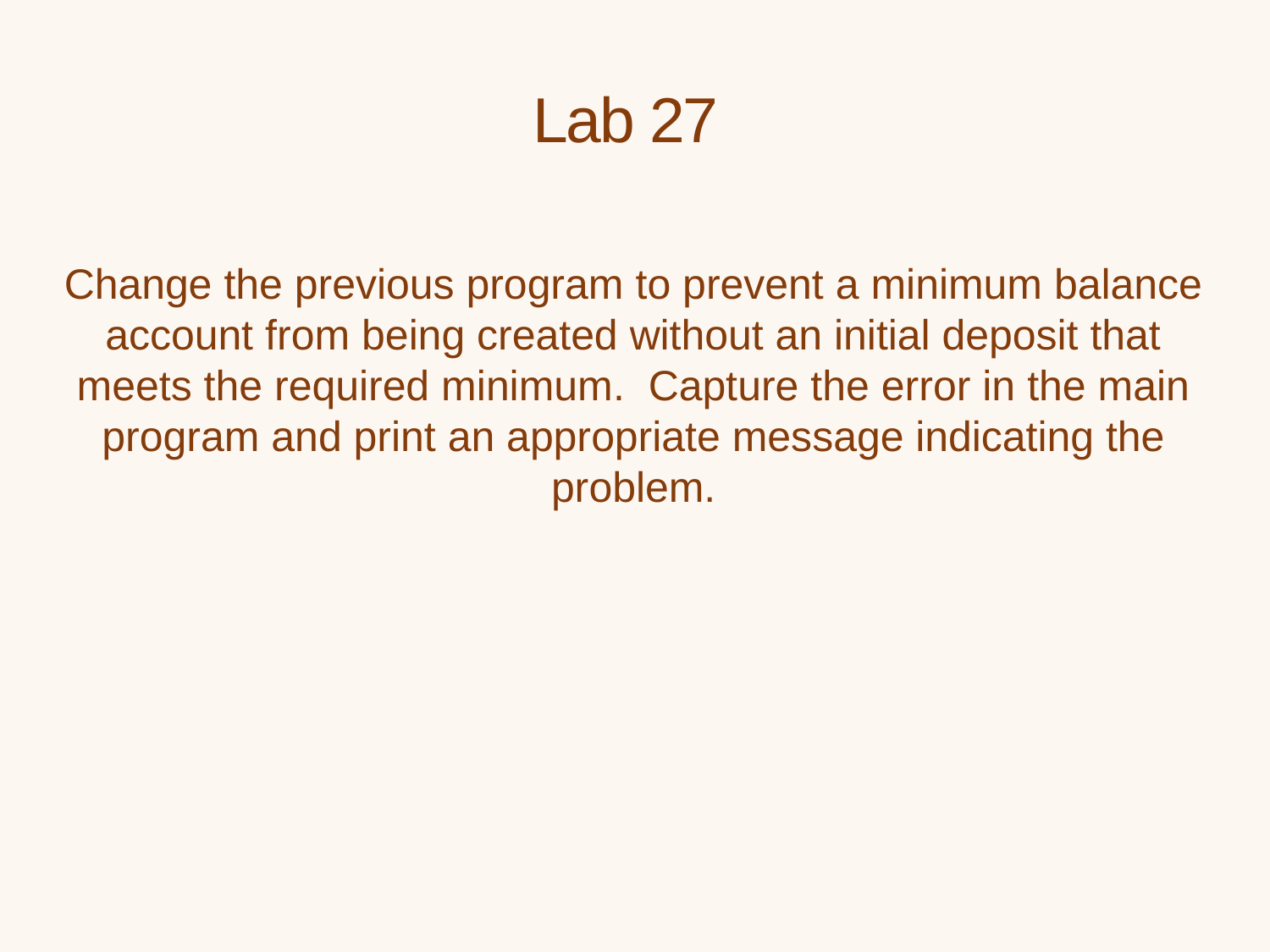

# Lab 27
Change the previous program to prevent a minimum balance account from being created without an initial deposit that meets the required minimum.  Capture the error in the main program and print an appropriate message indicating the problem.